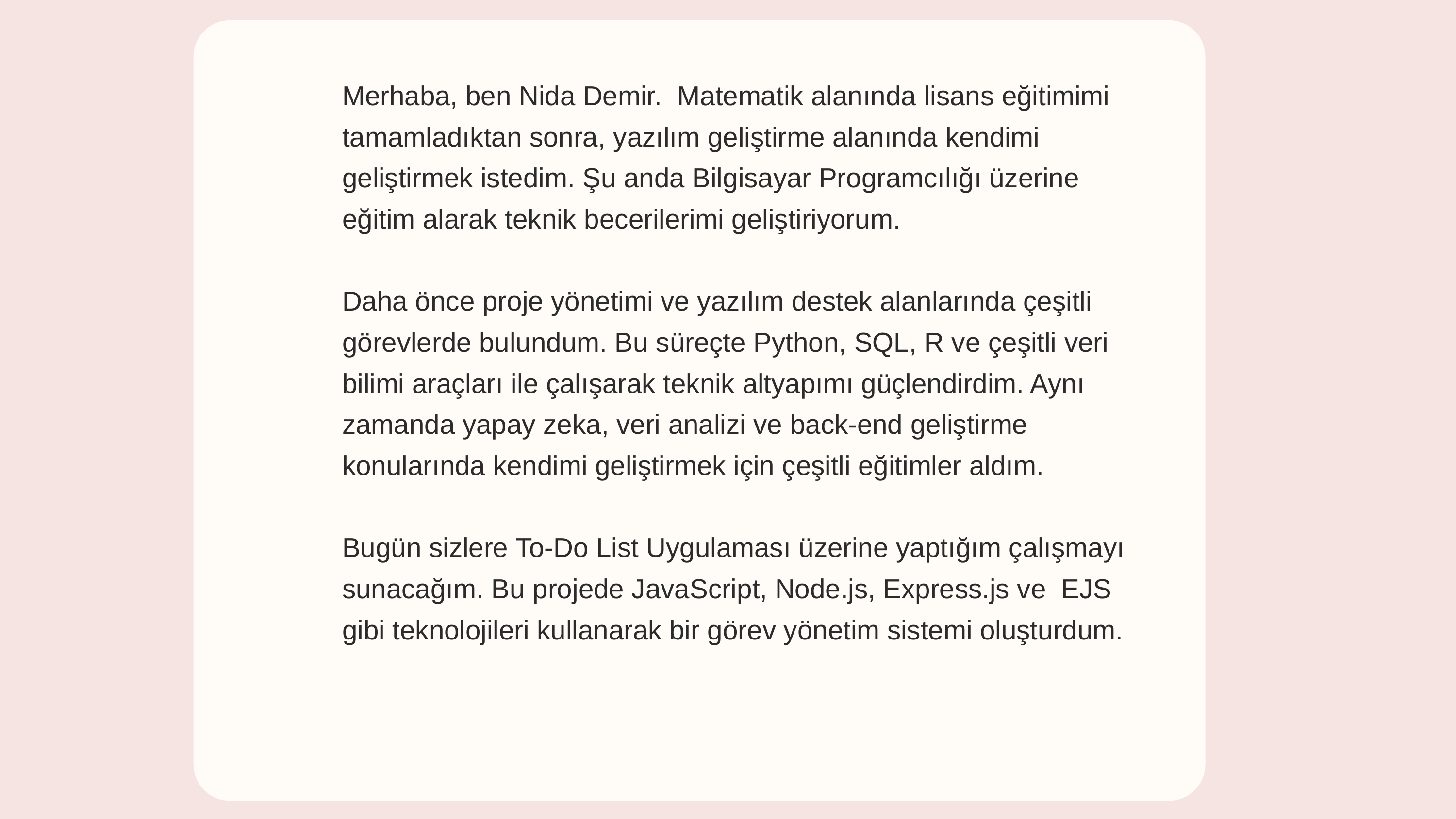

Merhaba, ben Nida Demir.  Matematik alanında lisans eğitimimi tamamladıktan sonra, yazılım geliştirme alanında kendimi geliştirmek istedim. Şu anda Bilgisayar Programcılığı üzerine eğitim alarak teknik becerilerimi geliştiriyorum.

Daha önce proje yönetimi ve yazılım destek alanlarında çeşitli görevlerde bulundum. Bu süreçte Python, SQL, R ve çeşitli veri bilimi araçları ile çalışarak teknik altyapımı güçlendirdim. Aynı zamanda yapay zeka, veri analizi ve back-end geliştirme konularında kendimi geliştirmek için çeşitli eğitimler aldım.

Bugün sizlere To-Do List Uygulaması üzerine yaptığım çalışmayı sunacağım. Bu projede JavaScript, Node.js, Express.js ve  EJS  gibi teknolojileri kullanarak bir görev yönetim sistemi oluşturdum.